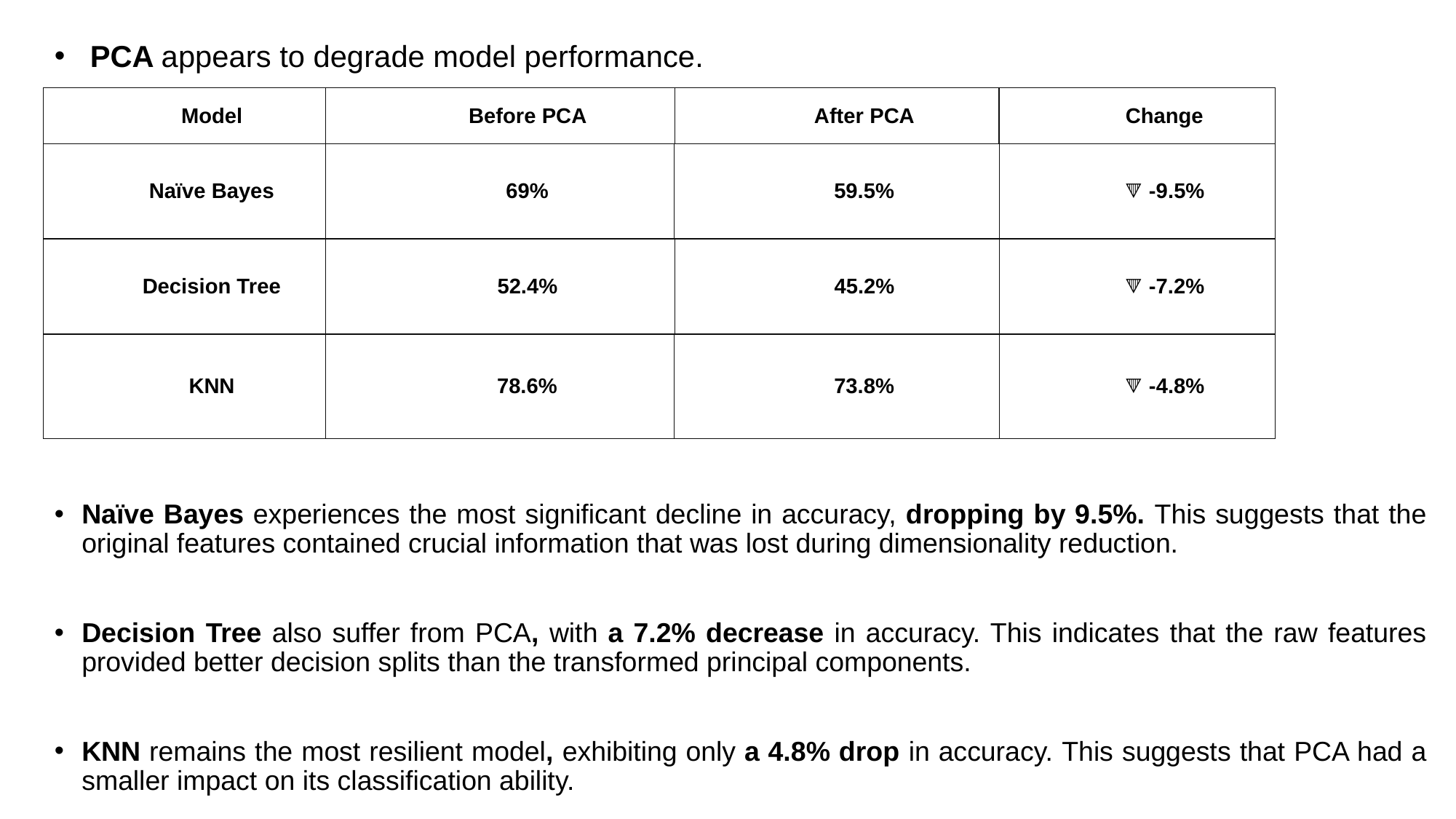

PCA appears to degrade model performance.

Naïve Bayes experiences the most significant decline in accuracy, dropping by 9.5%. This suggests that the original features contained crucial information that was lost during dimensionality reduction.

Decision Tree also suffer from PCA, with a 7.2% decrease in accuracy. This indicates that the raw features provided better decision splits than the transformed principal components.

KNN remains the most resilient model, exhibiting only a 4.8% drop in accuracy. This suggests that PCA had a smaller impact on its classification ability.

| Model | Before PCA | After PCA | Change |
| --- | --- | --- | --- |
| Naïve Bayes | 69% | 59.5% | 🔻 -9.5% |
| --- | --- | --- | --- |
| Decision Tree | 52.4% | 45.2% | 🔻 -7.2% |
| --- | --- | --- | --- |
| KNN | 78.6% | 73.8% | 🔻 -4.8% |
| --- | --- | --- | --- |